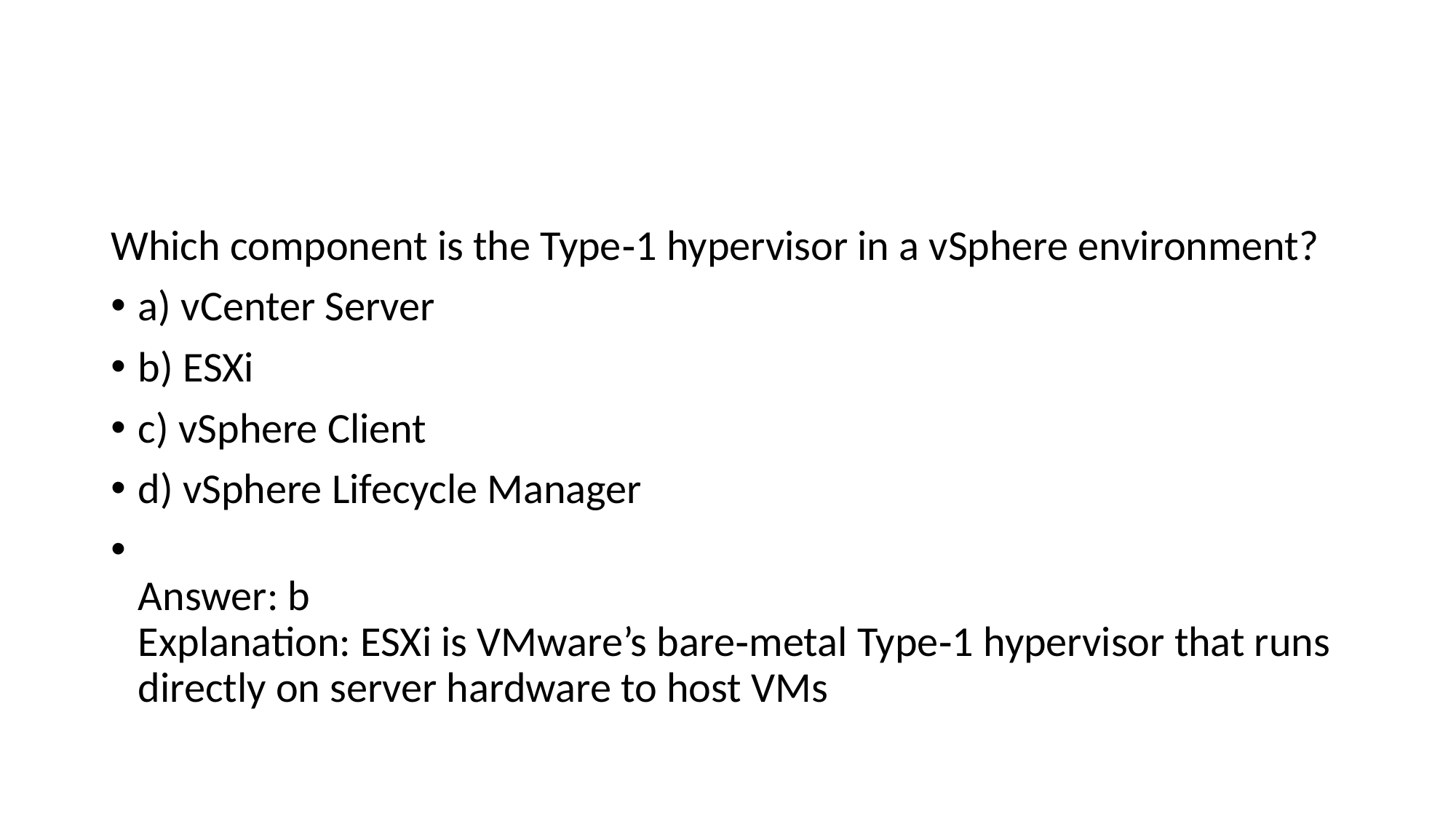

#
Which component is the Type‑1 hypervisor in a vSphere environment?
a) vCenter Server
b) ESXi
c) vSphere Client
d) vSphere Lifecycle Manager
Answer: b
Explanation: ESXi is VMware’s bare‑metal Type‑1 hypervisor that runs directly on server hardware to host VMs